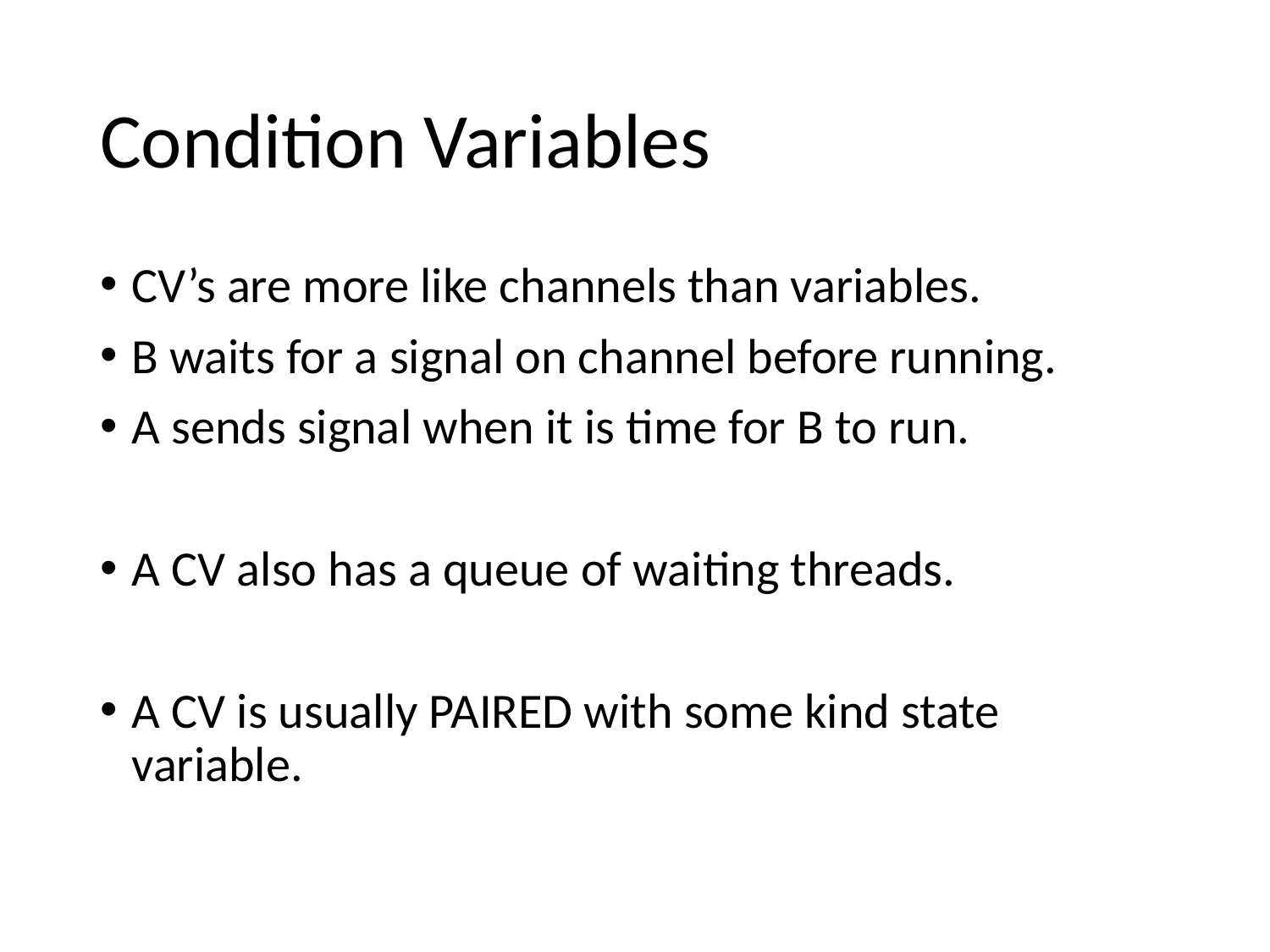

# Condition Variables
CV’s are more like channels than variables.
B waits for a signal on channel before running.
A sends signal when it is time for B to run.

A CV also has a queue of waiting threads.

A CV is usually PAIRED with some kind state variable.